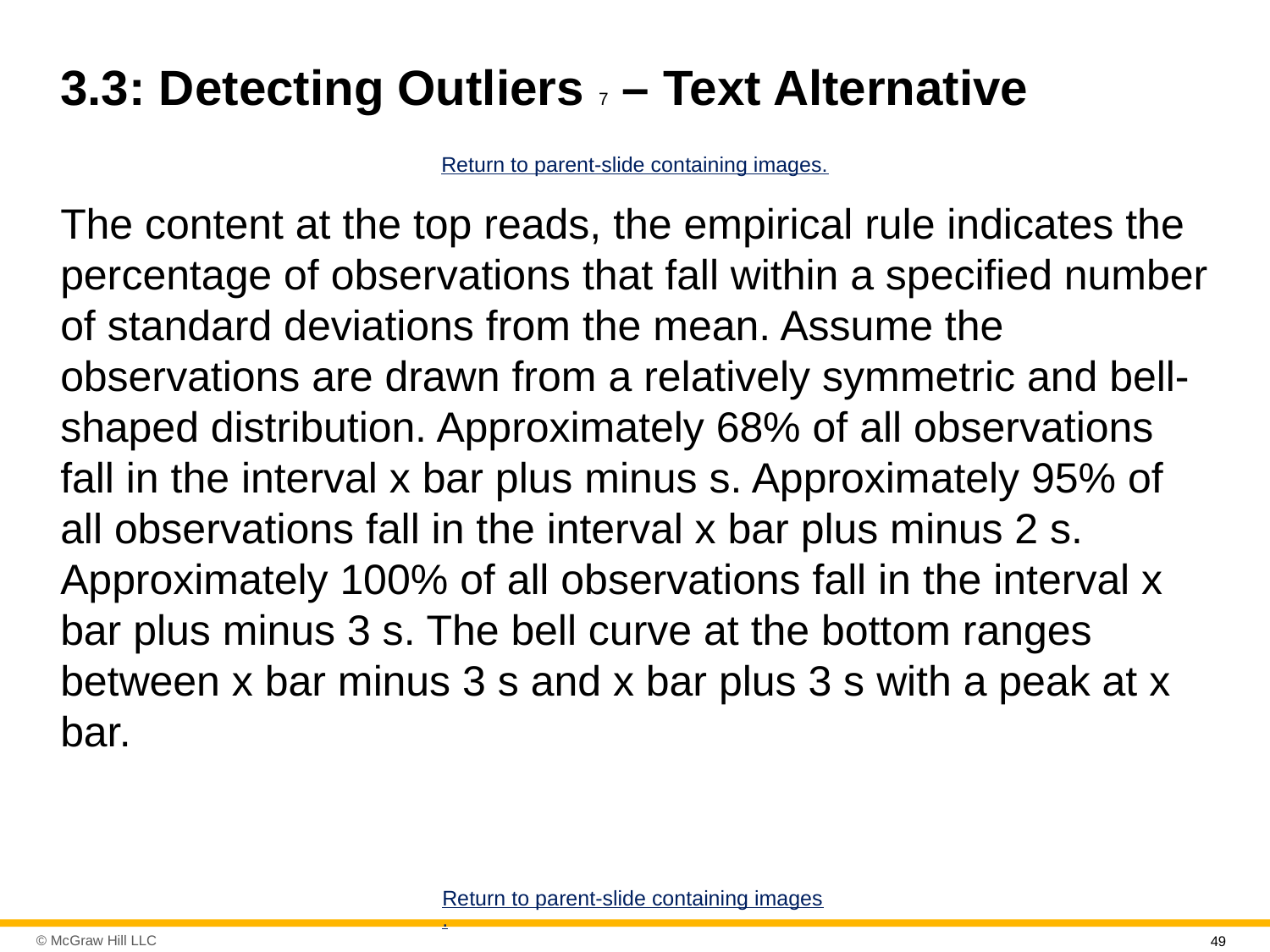

# 3.3: Detecting Outliers 7 – Text Alternative
Return to parent-slide containing images.
The content at the top reads, the empirical rule indicates the percentage of observations that fall within a specified number of standard deviations from the mean. Assume the observations are drawn from a relatively symmetric and bell-shaped distribution. Approximately 68% of all observations fall in the interval x bar plus minus s. Approximately 95% of all observations fall in the interval x bar plus minus 2 s. Approximately 100% of all observations fall in the interval x bar plus minus 3 s. The bell curve at the bottom ranges between x bar minus 3 s and x bar plus 3 s with a peak at x bar.
Return to parent-slide containing images.
49